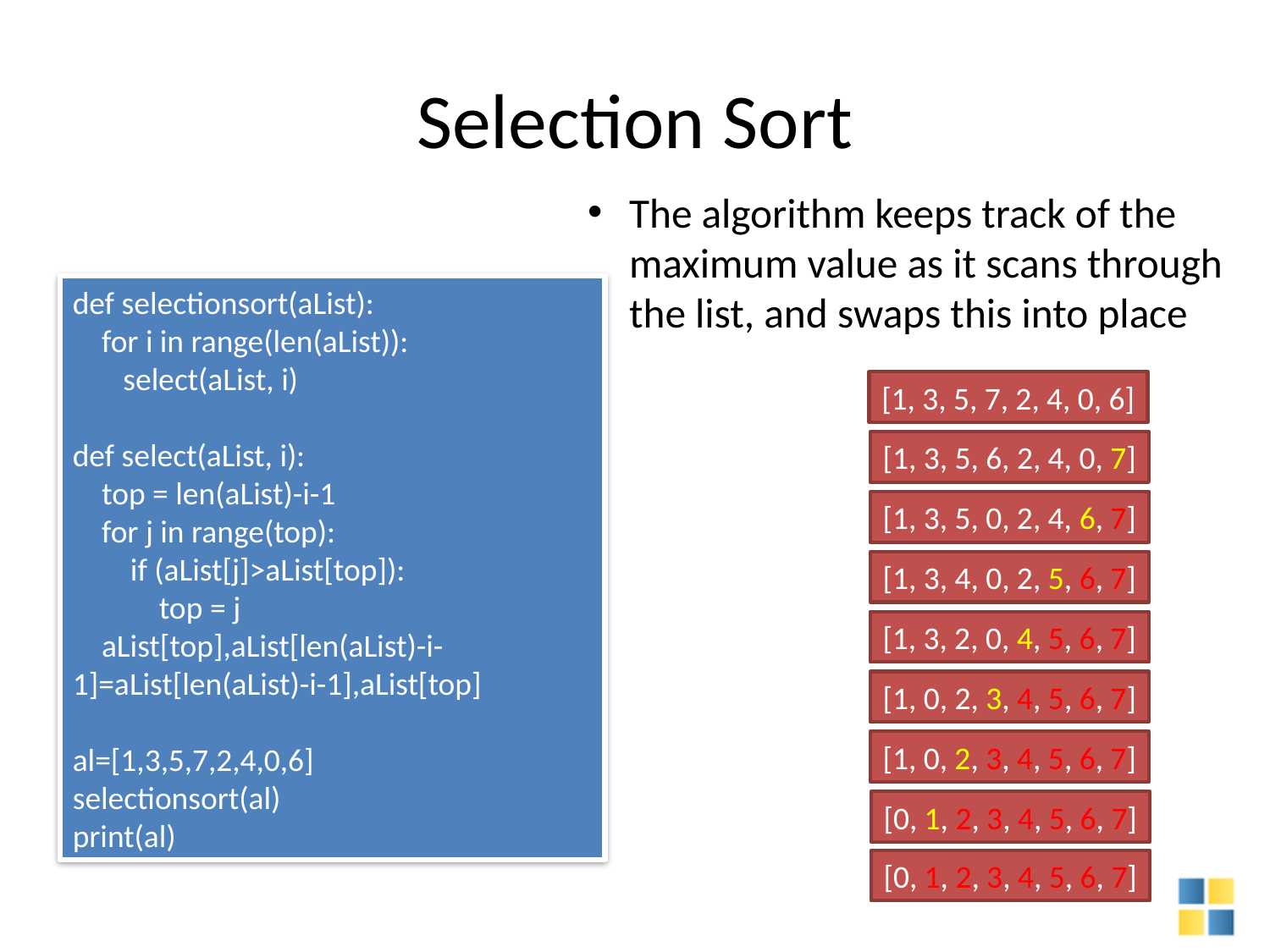

# Selection Sort
The algorithm keeps track of the maximum value as it scans through the list, and swaps this into place
def selectionsort(aList):
    for i in range(len(aList)):
       select(aList, i)

def select(aList, i):
    top = len(aList)-i-1
    for j in range(top):
        if (aList[j]>aList[top]):
            top = j
    aList[top],aList[len(aList)-i-1]=aList[len(aList)-i-1],aList[top]

al=[1,3,5,7,2,4,0,6]
selectionsort(al)
print(al)
[1, 3, 5, 7, 2, 4, 0, 6]
[1, 3, 5, 6, 2, 4, 0, 7]
[1, 3, 5, 0, 2, 4, 6, 7]
[1, 3, 4, 0, 2, 5, 6, 7]
[1, 3, 2, 0, 4, 5, 6, 7]
[1, 0, 2, 3, 4, 5, 6, 7]
[1, 0, 2, 3, 4, 5, 6, 7]
[0, 1, 2, 3, 4, 5, 6, 7]
[0, 1, 2, 3, 4, 5, 6, 7]